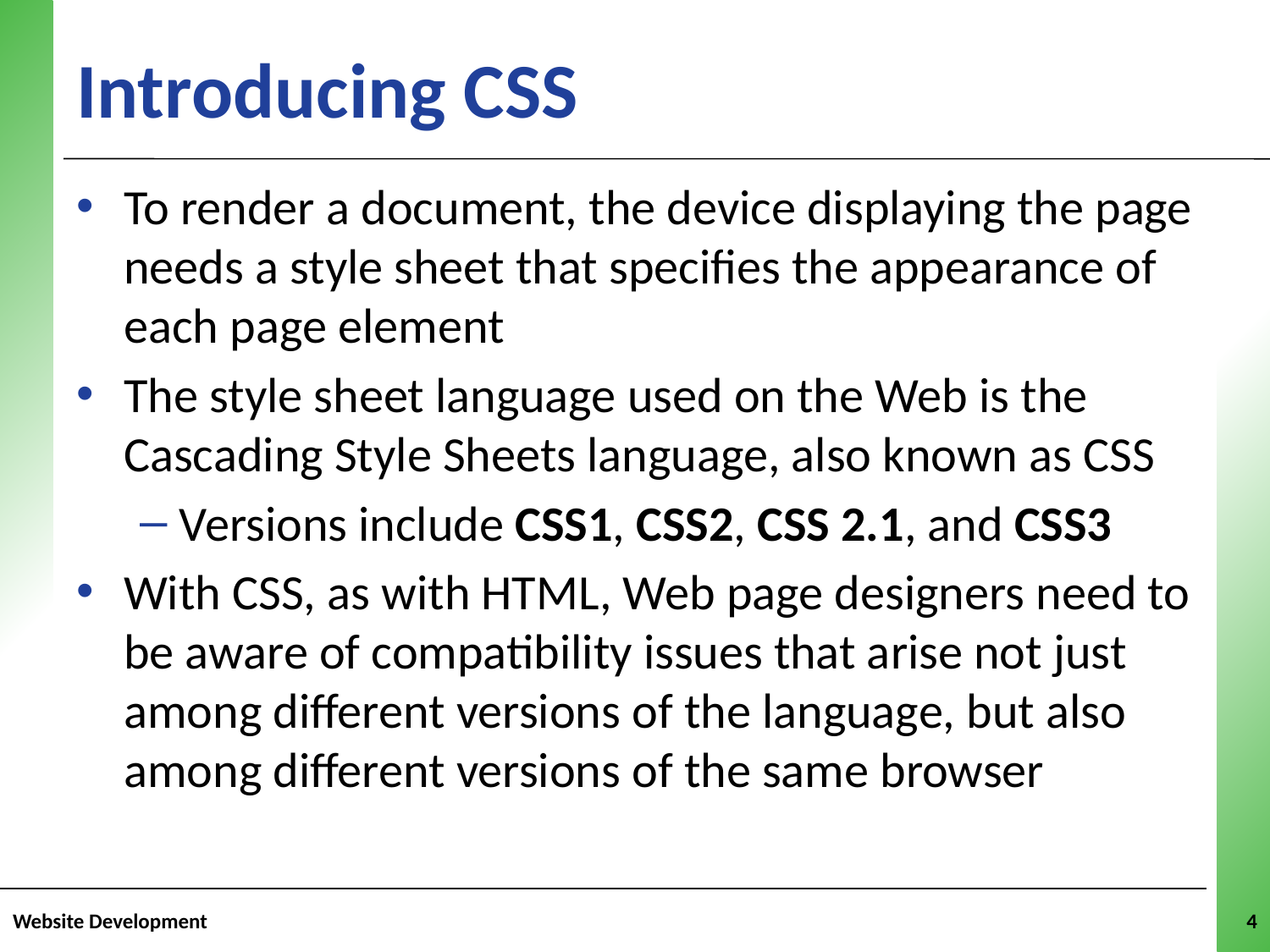

# Introducing CSS
To render a document, the device displaying the page needs a style sheet that specifies the appearance of each page element
The style sheet language used on the Web is the Cascading Style Sheets language, also known as CSS
Versions include CSS1, CSS2, CSS 2.1, and CSS3
With CSS, as with HTML, Web page designers need to be aware of compatibility issues that arise not just among different versions of the language, but also among different versions of the same browser
Website Development
4